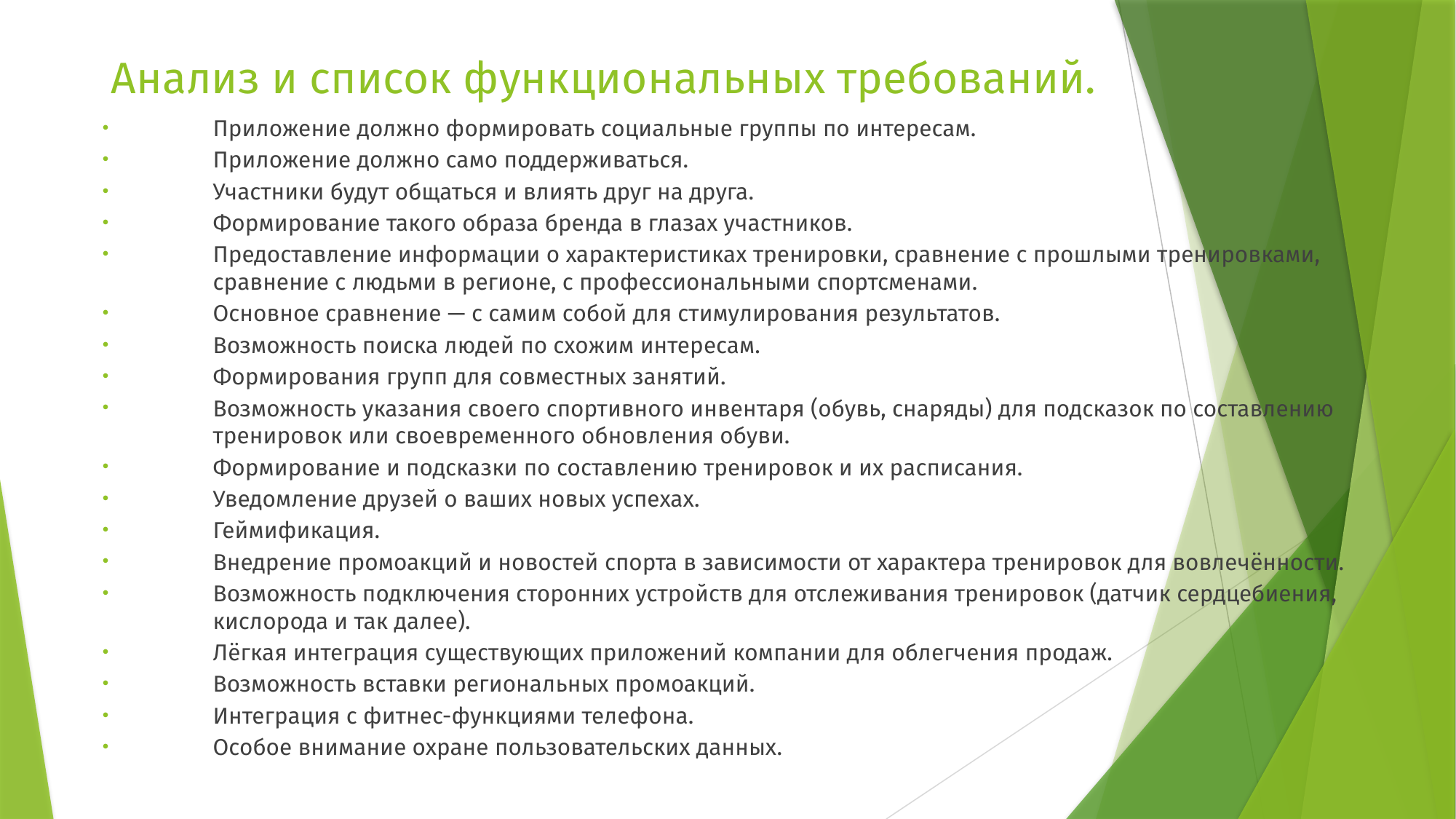

# Анализ и список функциональных требований.
Приложение должно формировать социальные группы по интересам.
Приложение должно само поддерживаться.
Участники будут общаться и влиять друг на друга.
Формирование такого образа бренда в глазах участников.
Предоставление информации о характеристиках тренировки, сравнение с прошлыми тренировками, сравнение с людьми в регионе, с профессиональными спортсменами.
Основное сравнение — с самим собой для стимулирования результатов.
Возможность поиска людей по схожим интересам.
Формирования групп для совместных занятий.
Возможность указания своего спортивного инвентаря (обувь, снаряды) для подсказок по составлению тренировок или своевременного обновления обуви.
Формирование и подсказки по составлению тренировок и их расписания.
Уведомление друзей о ваших новых успехах.
Геймификация.
Внедрение промоакций и новостей спорта в зависимости от характера тренировок для вовлечённости.
Возможность подключения сторонних устройств для отслеживания тренировок (датчик сердцебиения, кислорода и так далее).
Лёгкая интеграция существующих приложений компании для облегчения продаж.
Возможность вставки региональных промоакций.
Интеграция с фитнес-функциями телефона.
Особое внимание охране пользовательских данных.